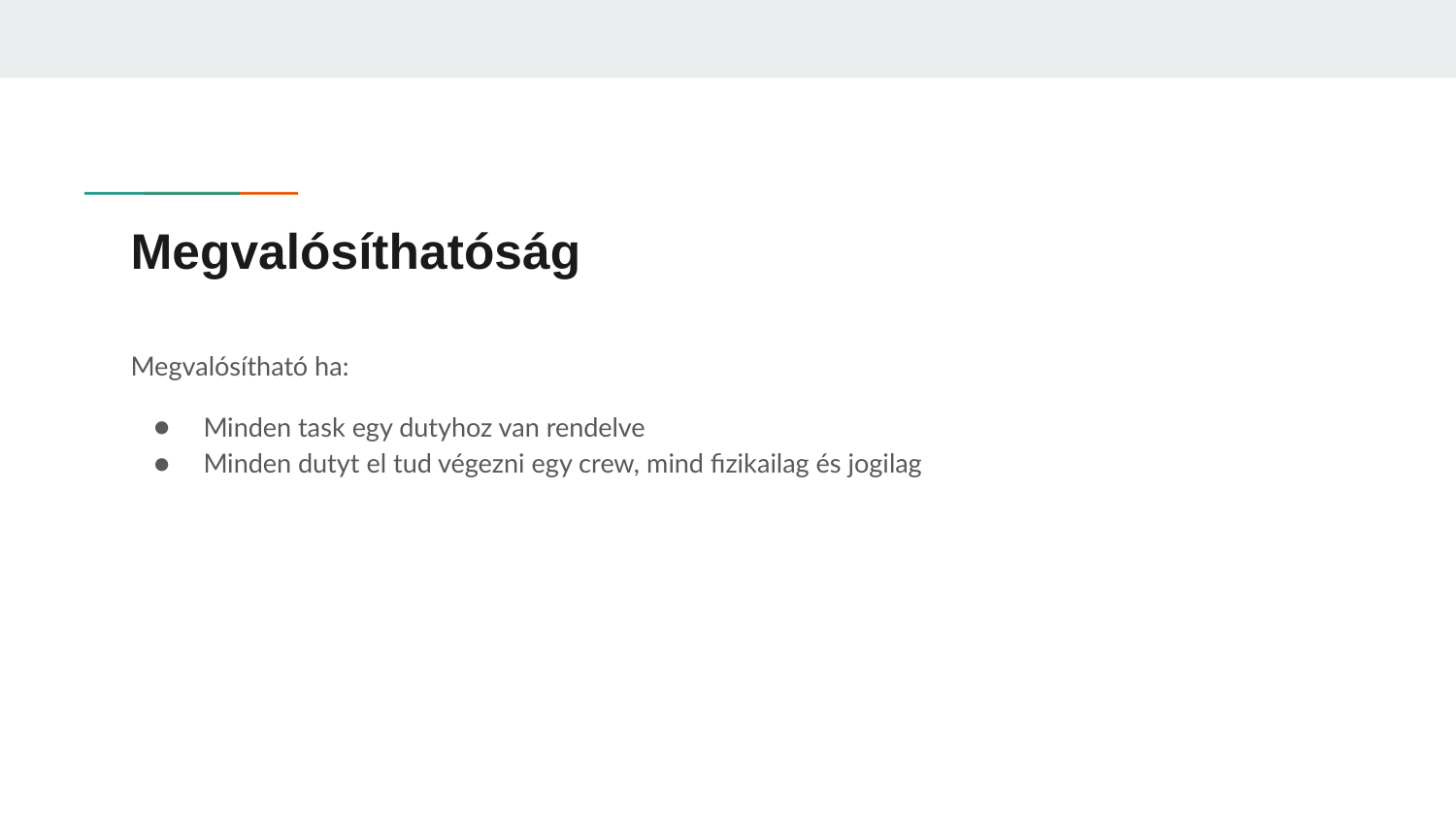

# Megvalósíthatóság
Megvalósítható ha:
Minden task egy dutyhoz van rendelve
Minden dutyt el tud végezni egy crew, mind fizikailag és jogilag